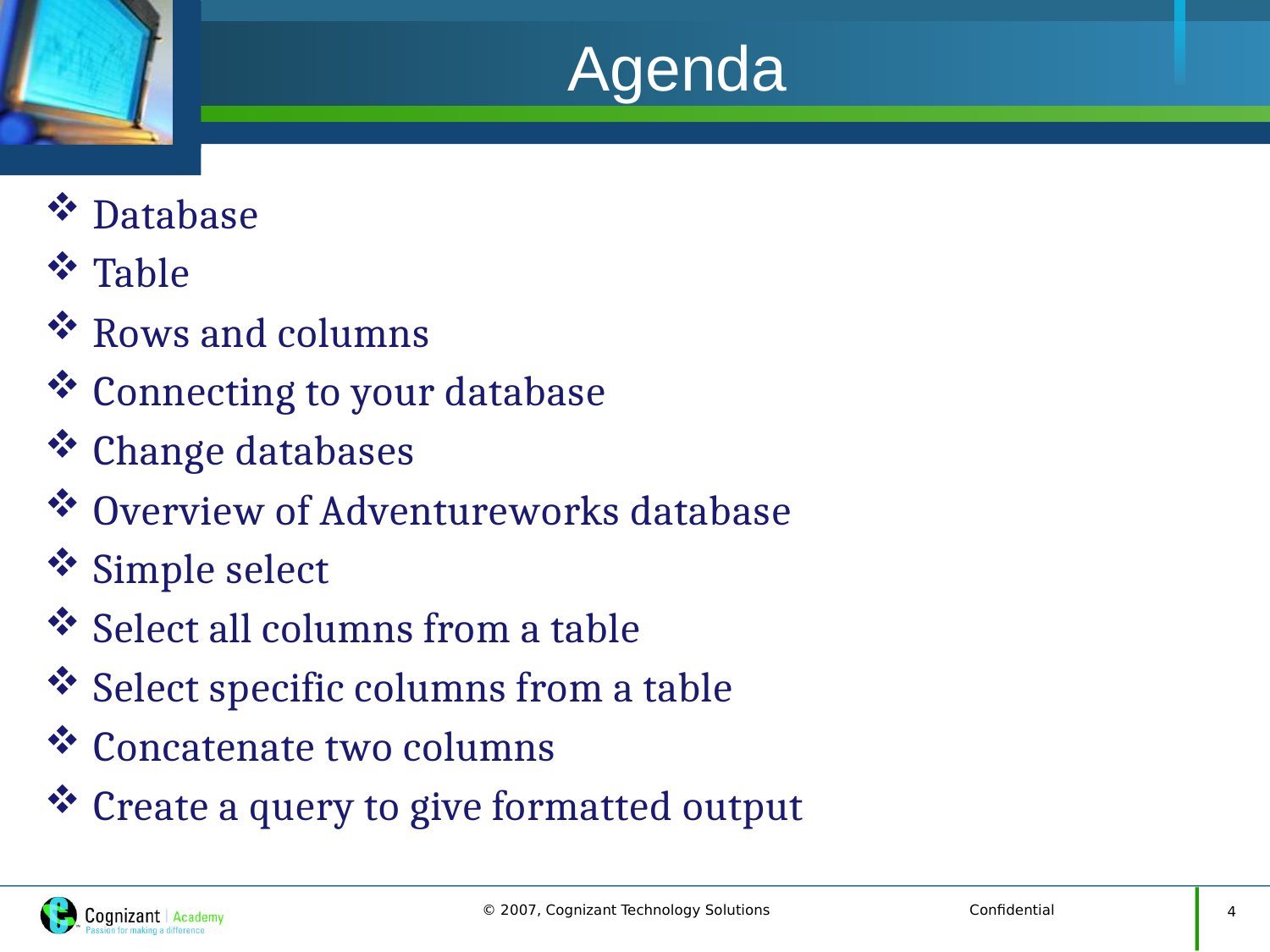

# Agenda
Database
Table
Rows and columns
Connecting to your database
Change databases
Overview of Adventureworks database
Simple select
Select all columns from a table
Select specific columns from a table
Concatenate two columns
Create a query to give formatted output
4